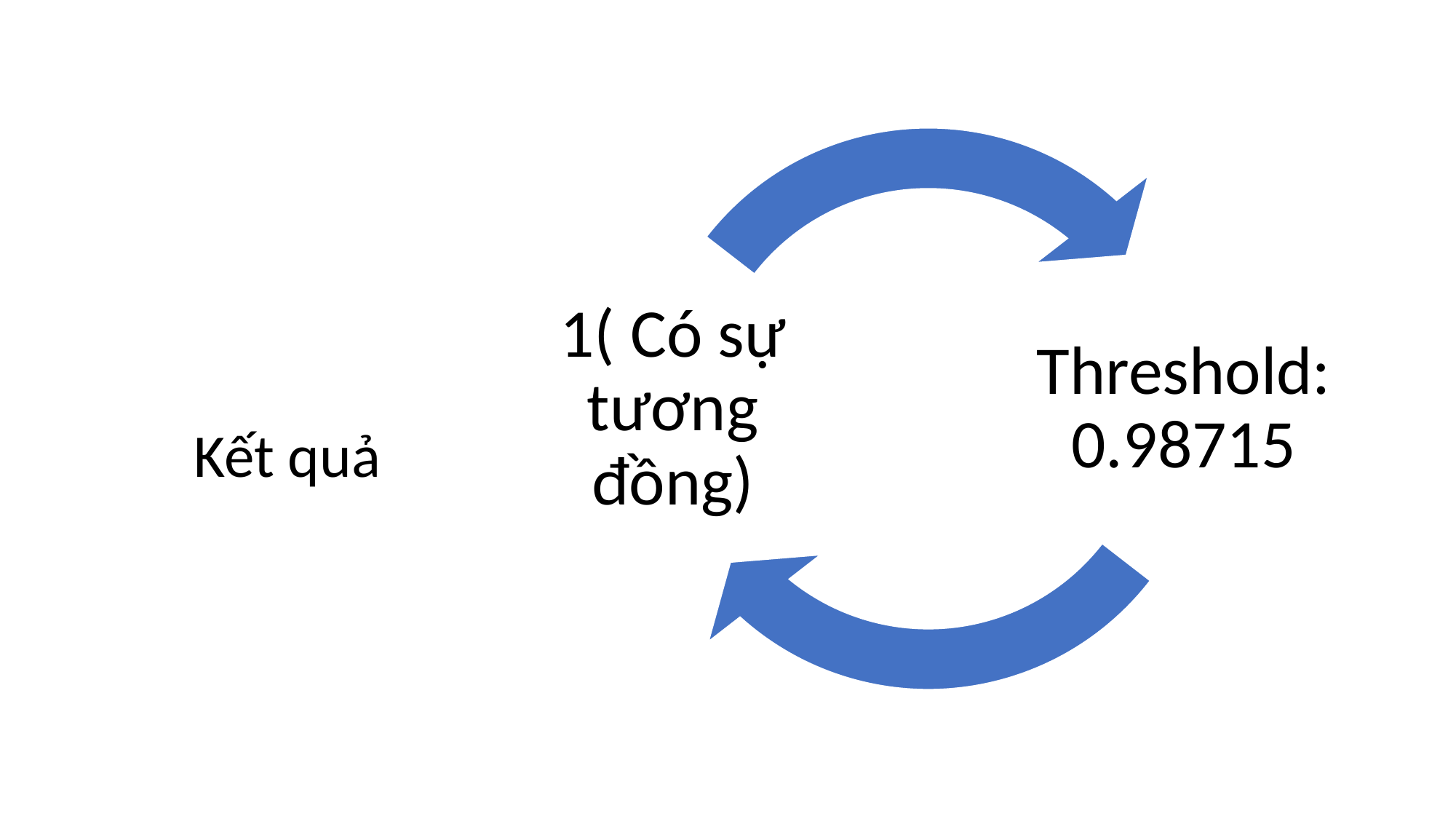

Threshold: 0.98715
1( Có sự tương đồng)
# Kết quả